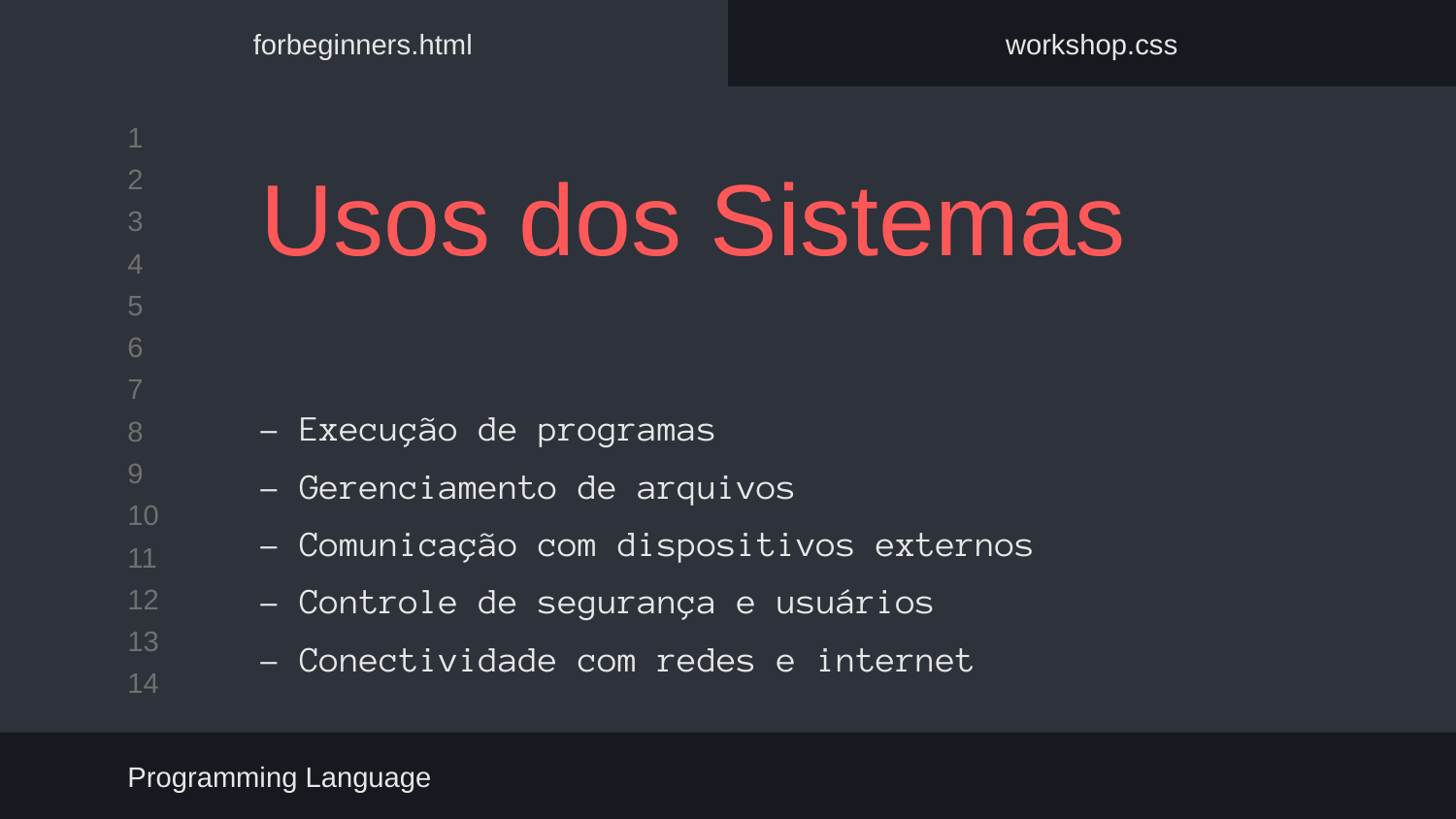

forbeginners.html
workshop.css
# Usos dos Sistemas
- Execução de programas
- Gerenciamento de arquivos
- Comunicação com dispositivos externos
- Controle de segurança e usuários
- Conectividade com redes e internet
Programming Language